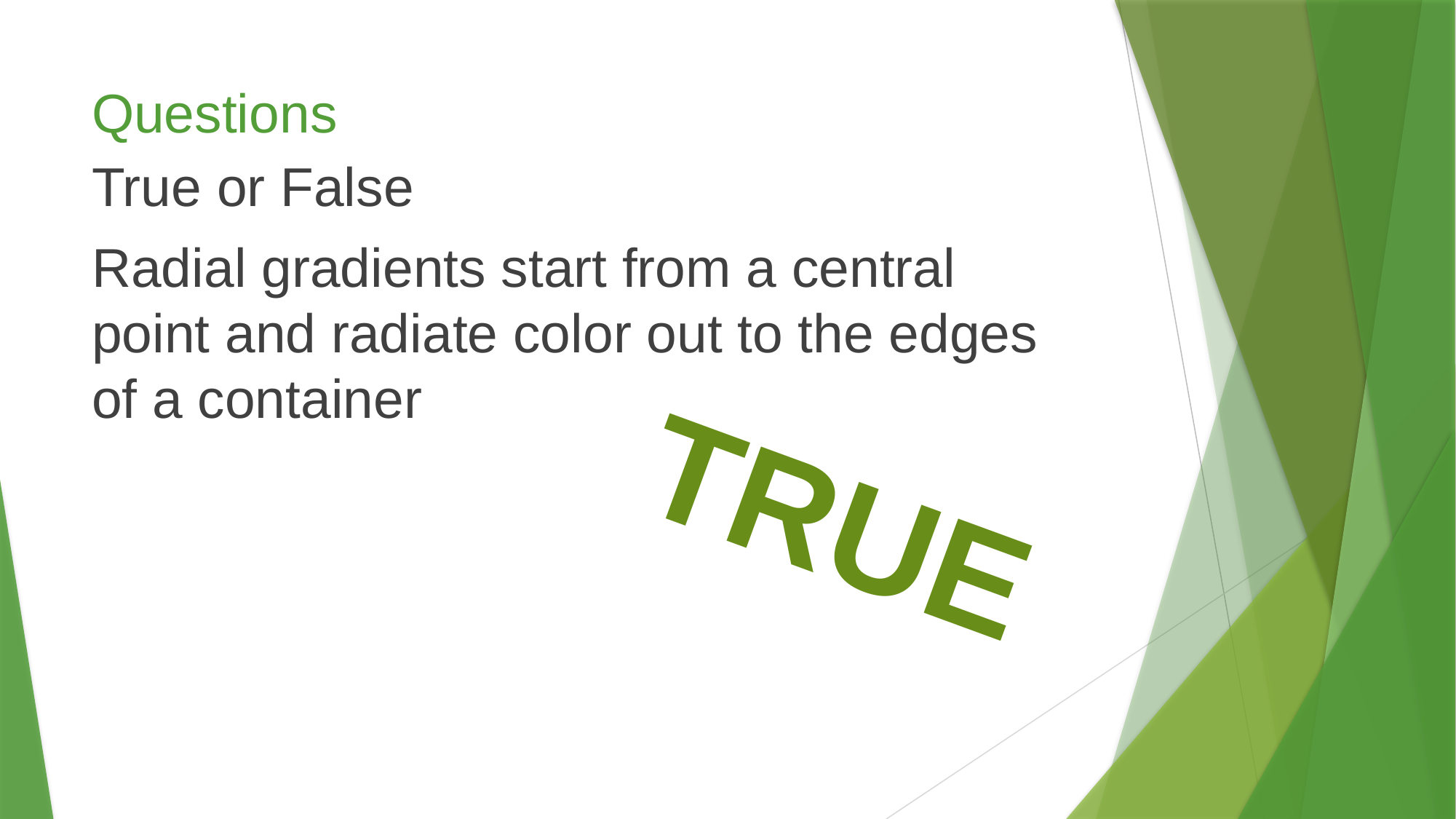

# Questions
True or False
Radial gradients start from a central point and radiate color out to the edges of a container
TRUE